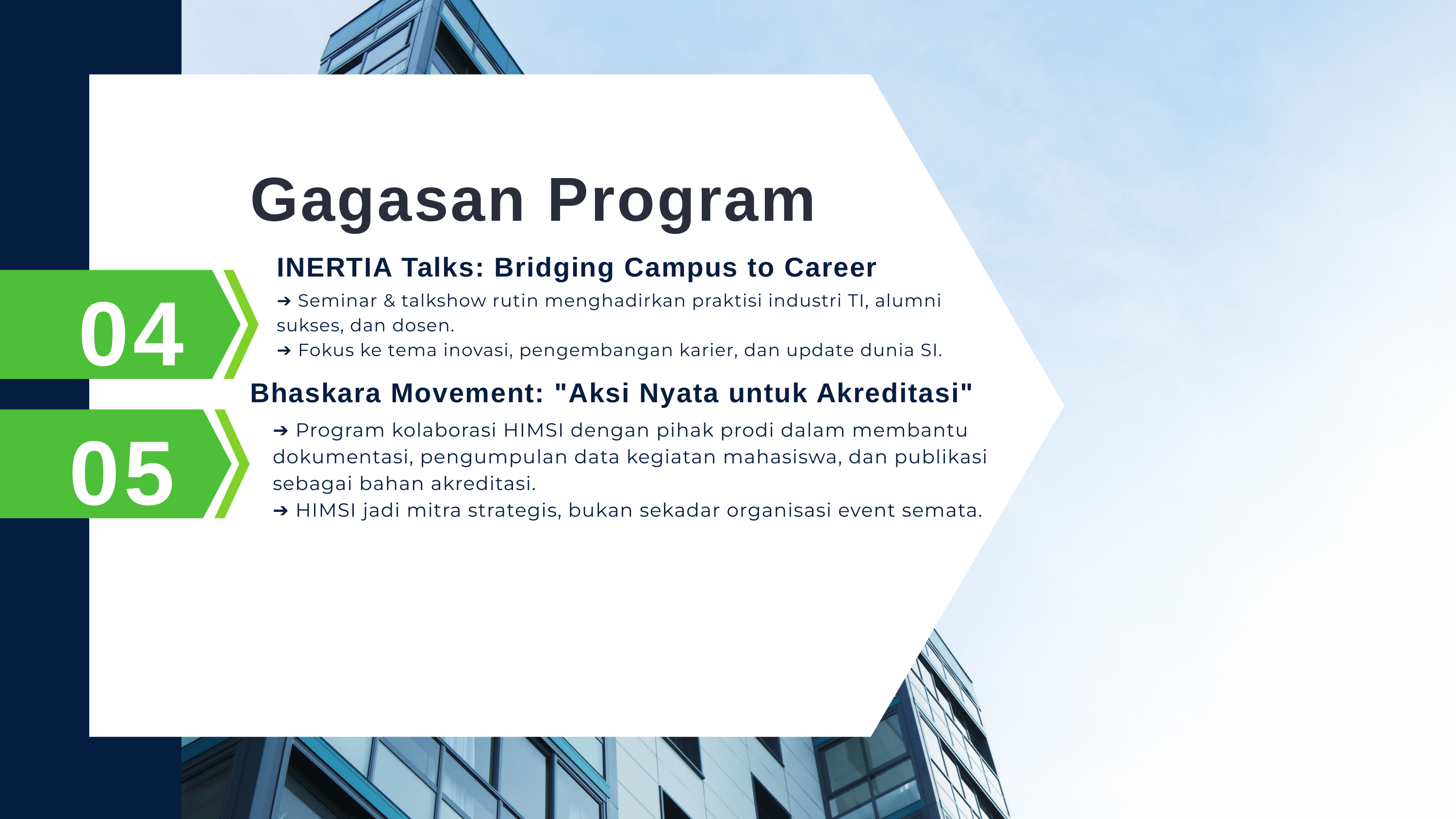

Gagasan Program
INERTIA Talks: Bridging Campus to Career
04

➔ Seminar & talkshow rutin menghadirkan praktisi industri TI, alumni sukses, dan dosen.
➔ Fokus ke tema inovasi, pengembangan karier, dan update dunia SI.

Bhaskara Movement: "Aksi Nyata untuk Akreditasi"
05

➔ Program kolaborasi HIMSI dengan pihak prodi dalam membantu dokumentasi, pengumpulan data kegiatan mahasiswa, dan publikasi sebagai bahan akreditasi.
➔ HIMSI jadi mitra strategis, bukan sekadar organisasi event semata.